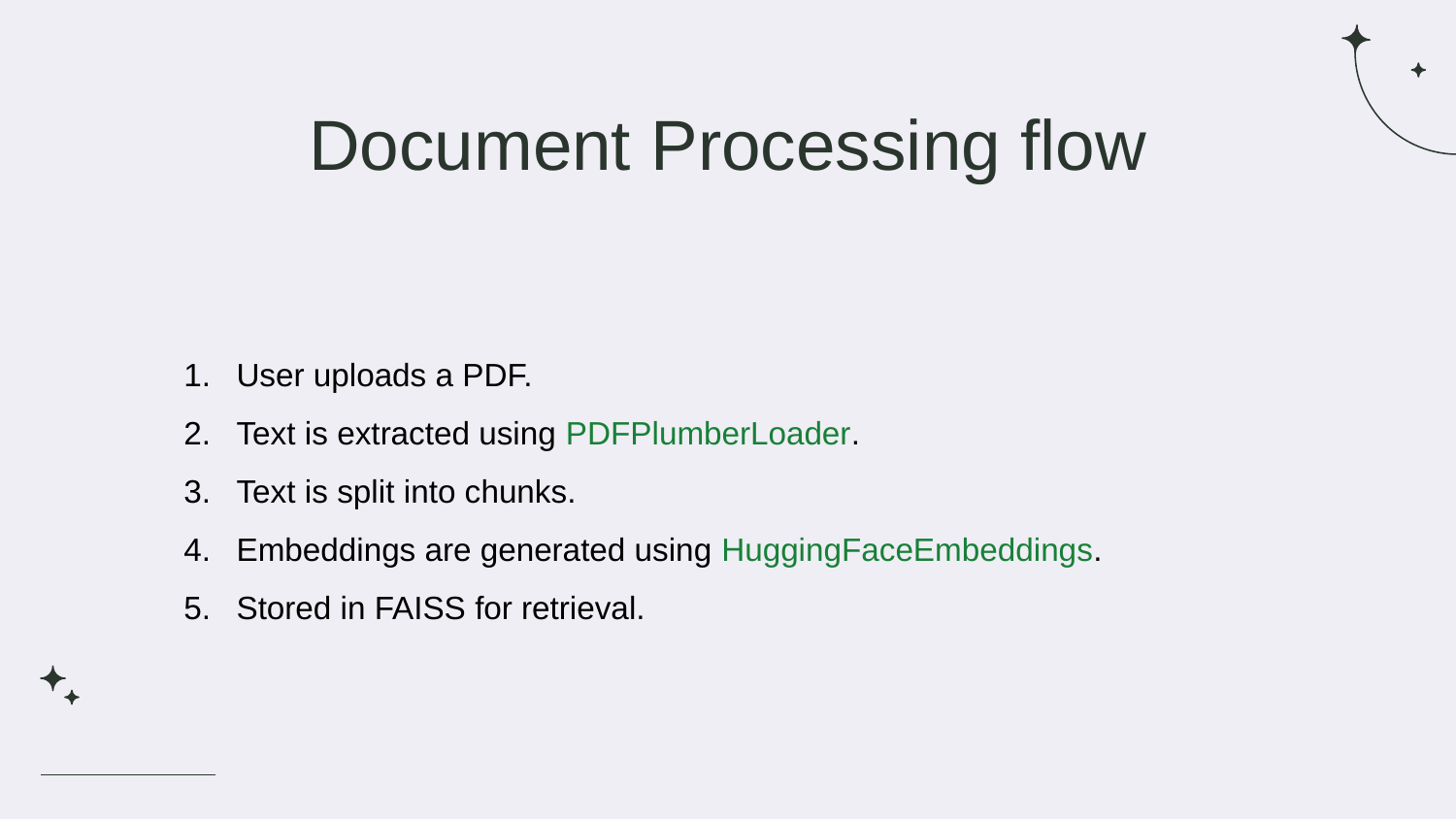

# Document Processing flow
User uploads a PDF.
Text is extracted using PDFPlumberLoader.
Text is split into chunks.
Embeddings are generated using HuggingFaceEmbeddings.
Stored in FAISS for retrieval.